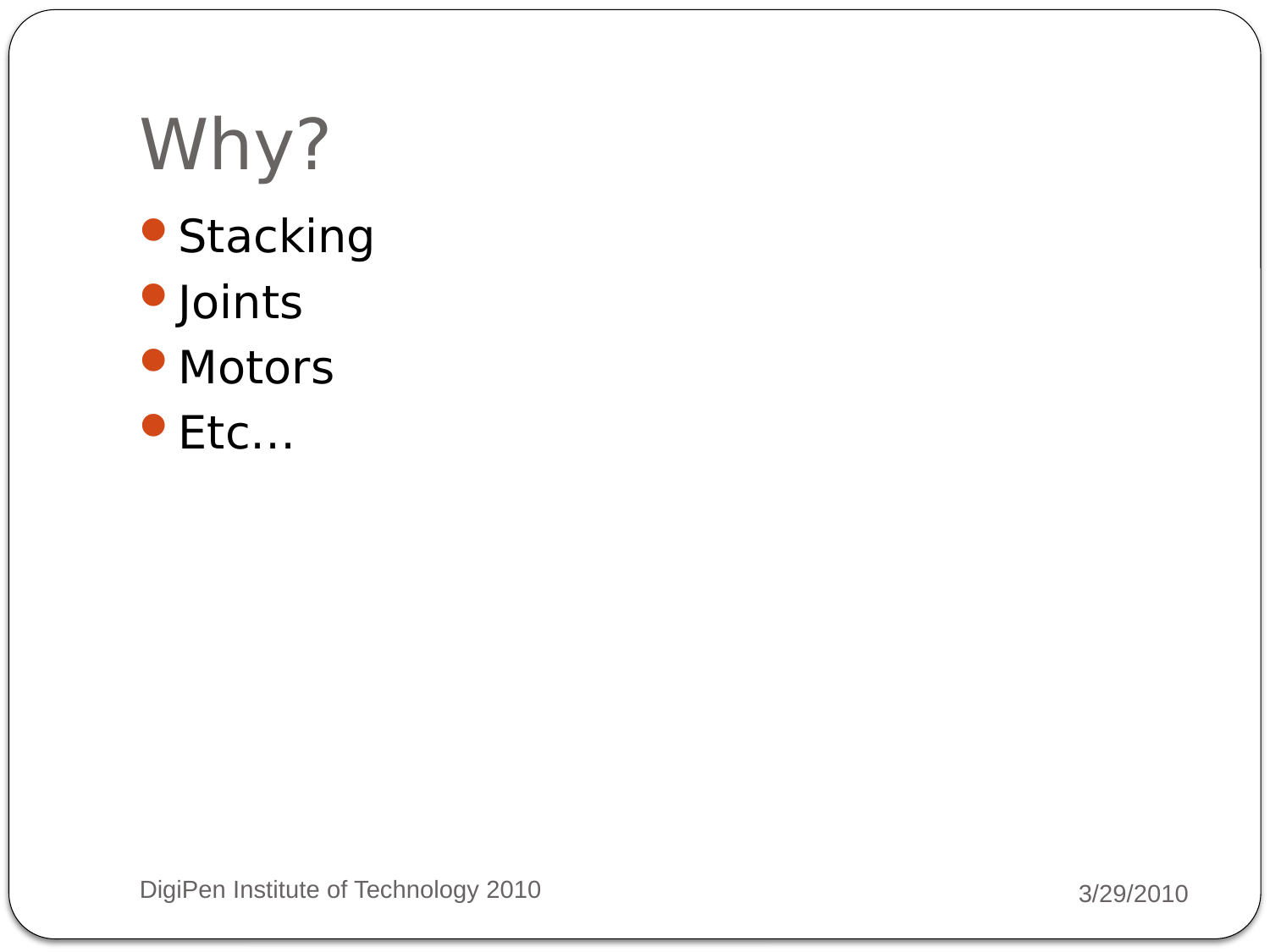

# Why?
Stacking
Joints
Motors
Etc…
DigiPen Institute of Technology 2010
3/29/2010